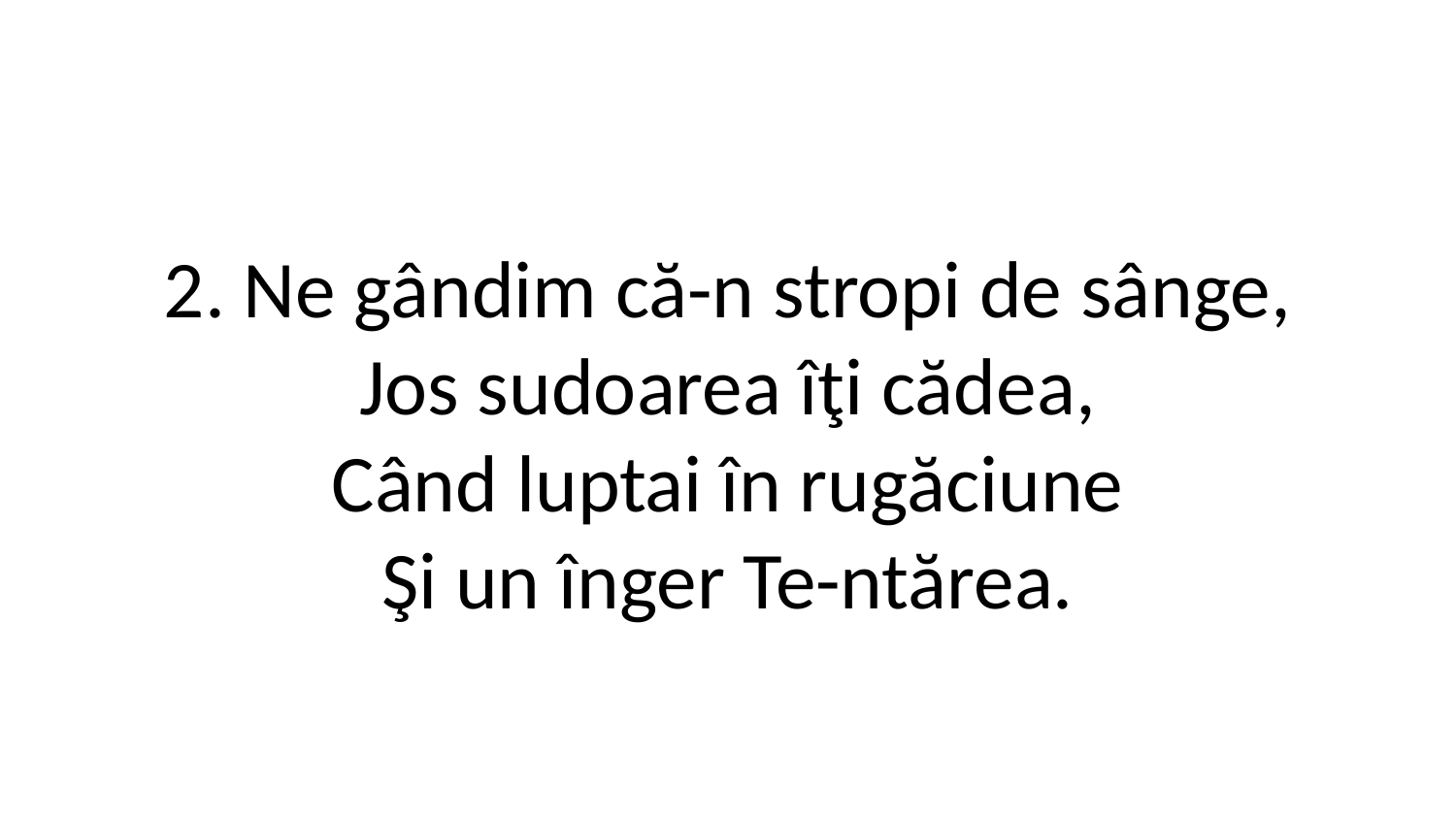

2. Ne gândim că-n stropi de sânge,
Jos sudoarea îţi cădea,
Când luptai în rugăciune
Şi un înger Te-ntărea.